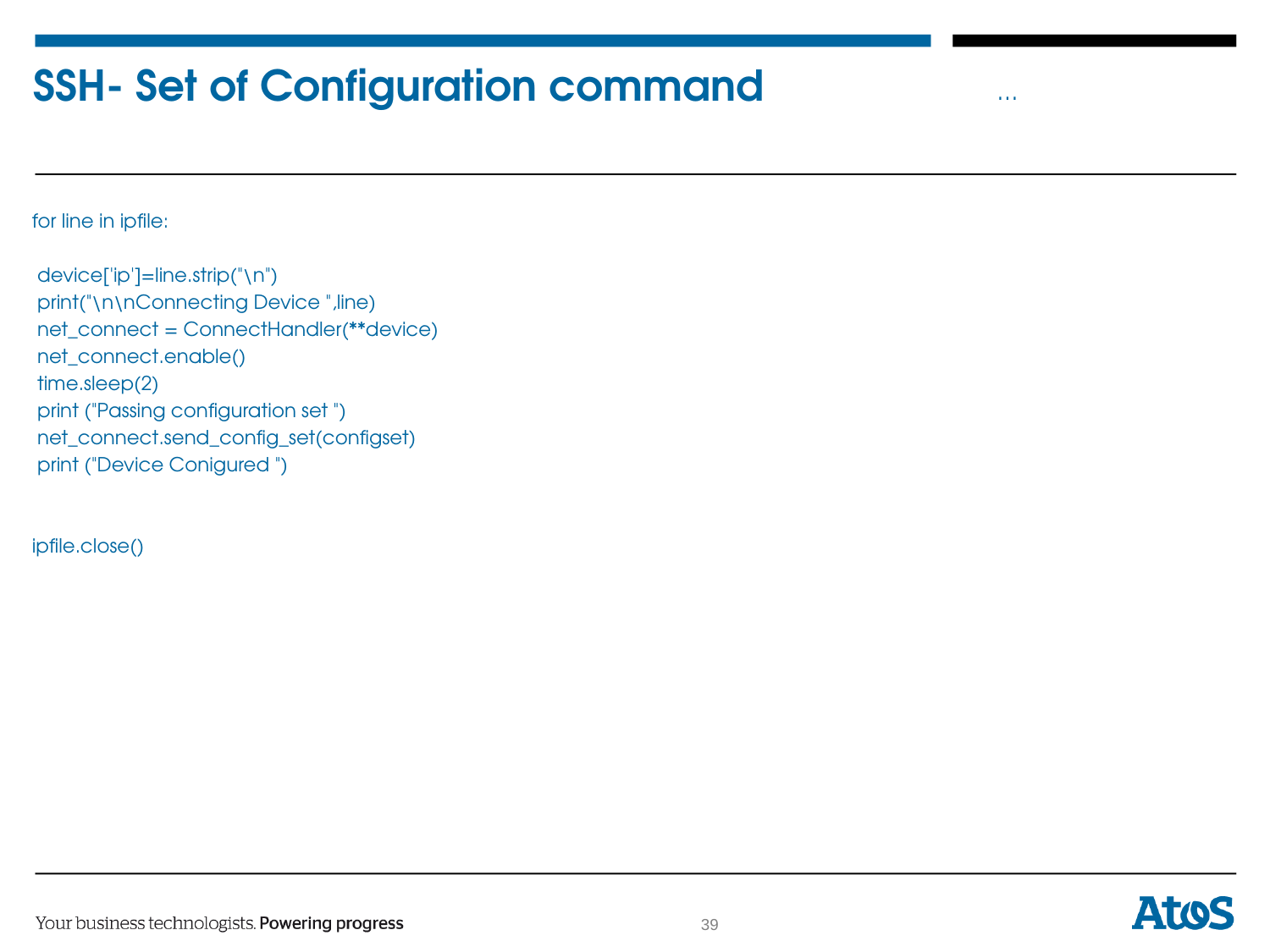

# SSH- Set of Configuration command
for line in ipfile:

 device['ip']=line.strip("\n")
 print("\n\nConnecting Device ",line)
 net_connect = ConnectHandler(**device)
 net_connect.enable()
 time.sleep(2)
 print ("Passing configuration set ")
 net_connect.send_config_set(configset)
 print ("Device Conigured ")

ipfile.close()